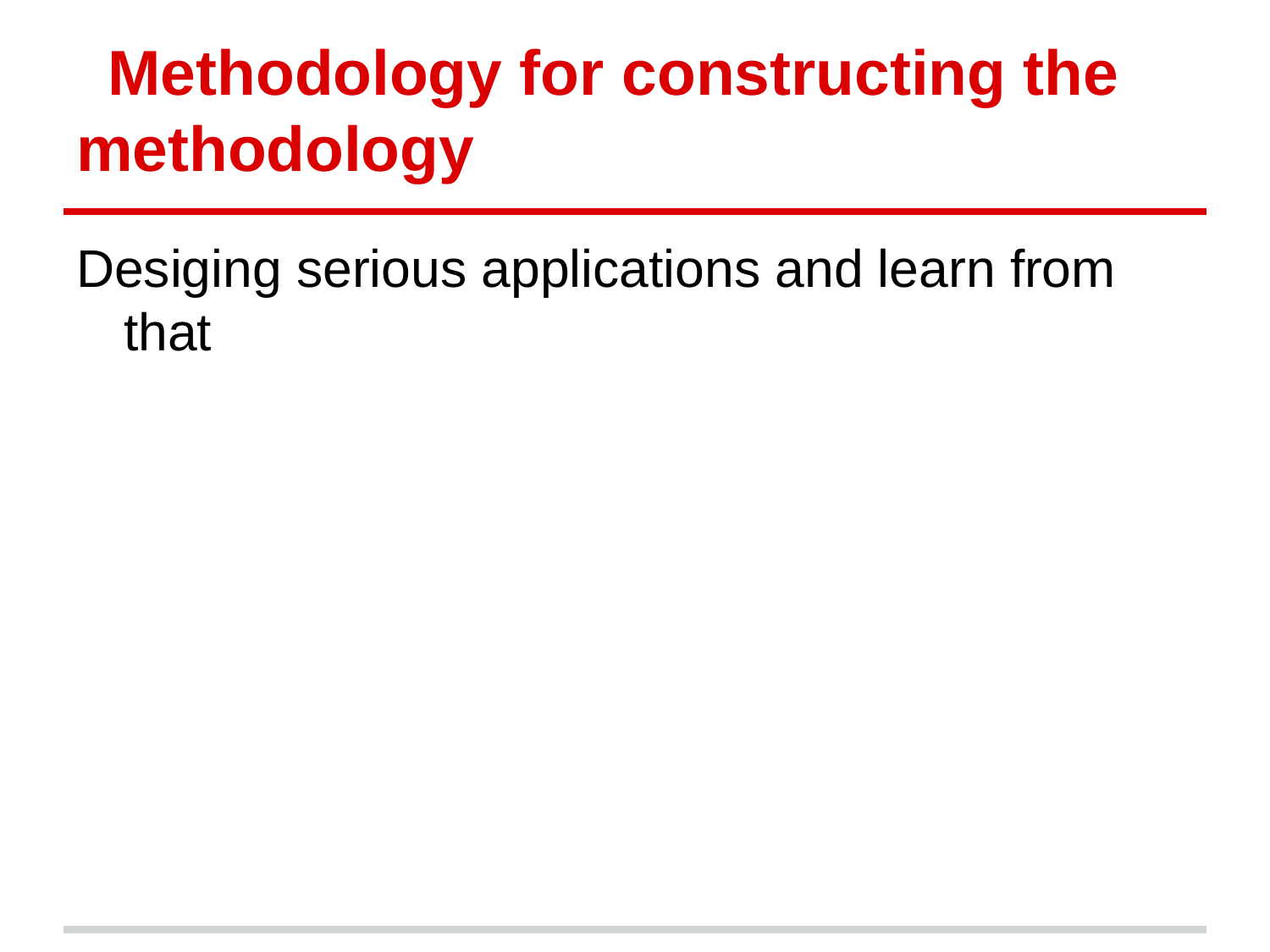

# Methodology for constructing the methodology
Desiging serious applications and learn from that